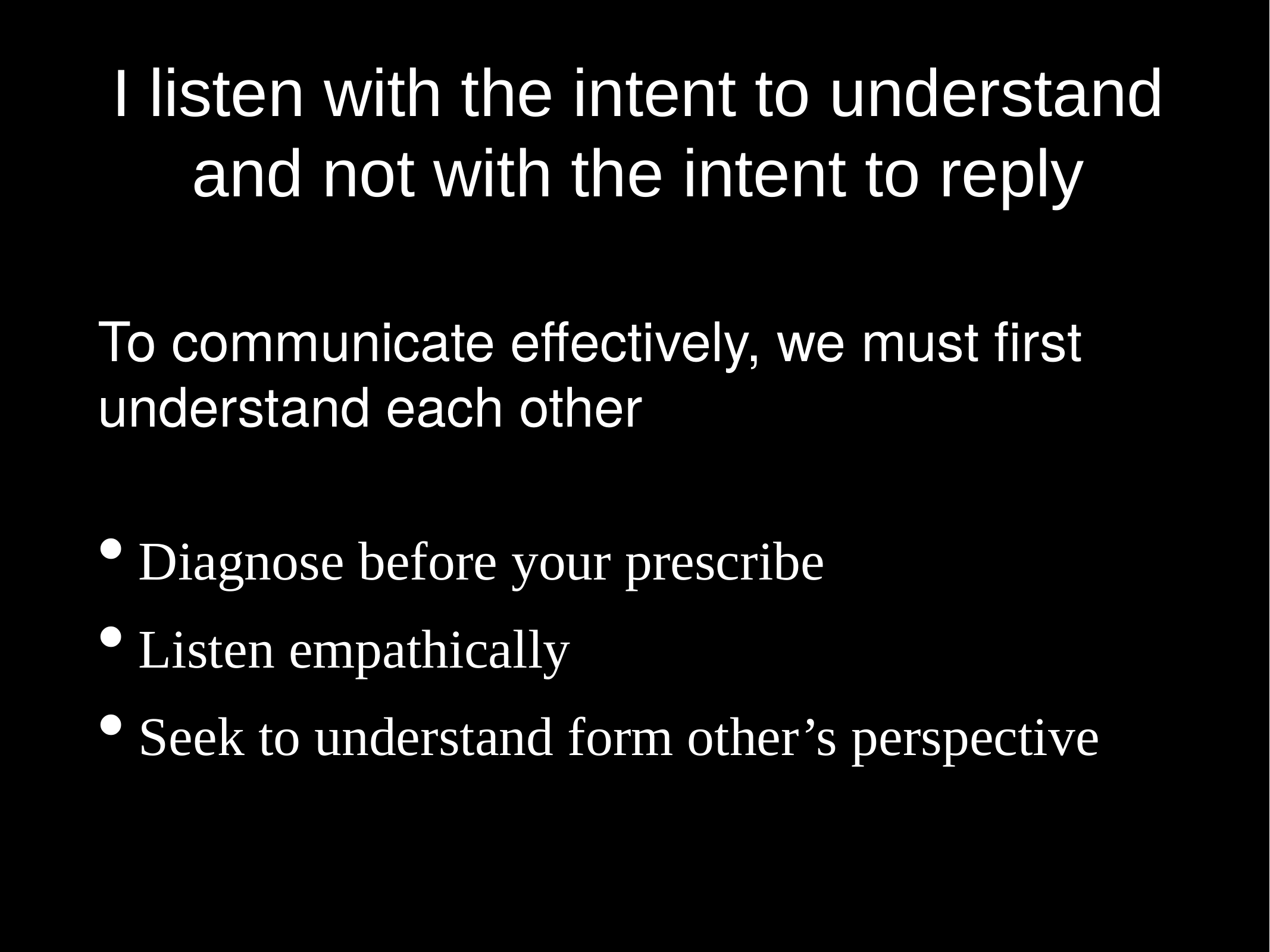

# I listen with the intent to understand and not with the intent to reply
To communicate effectively, we must first understand each other
Diagnose before your prescribe
Listen empathically
Seek to understand form other’s perspective